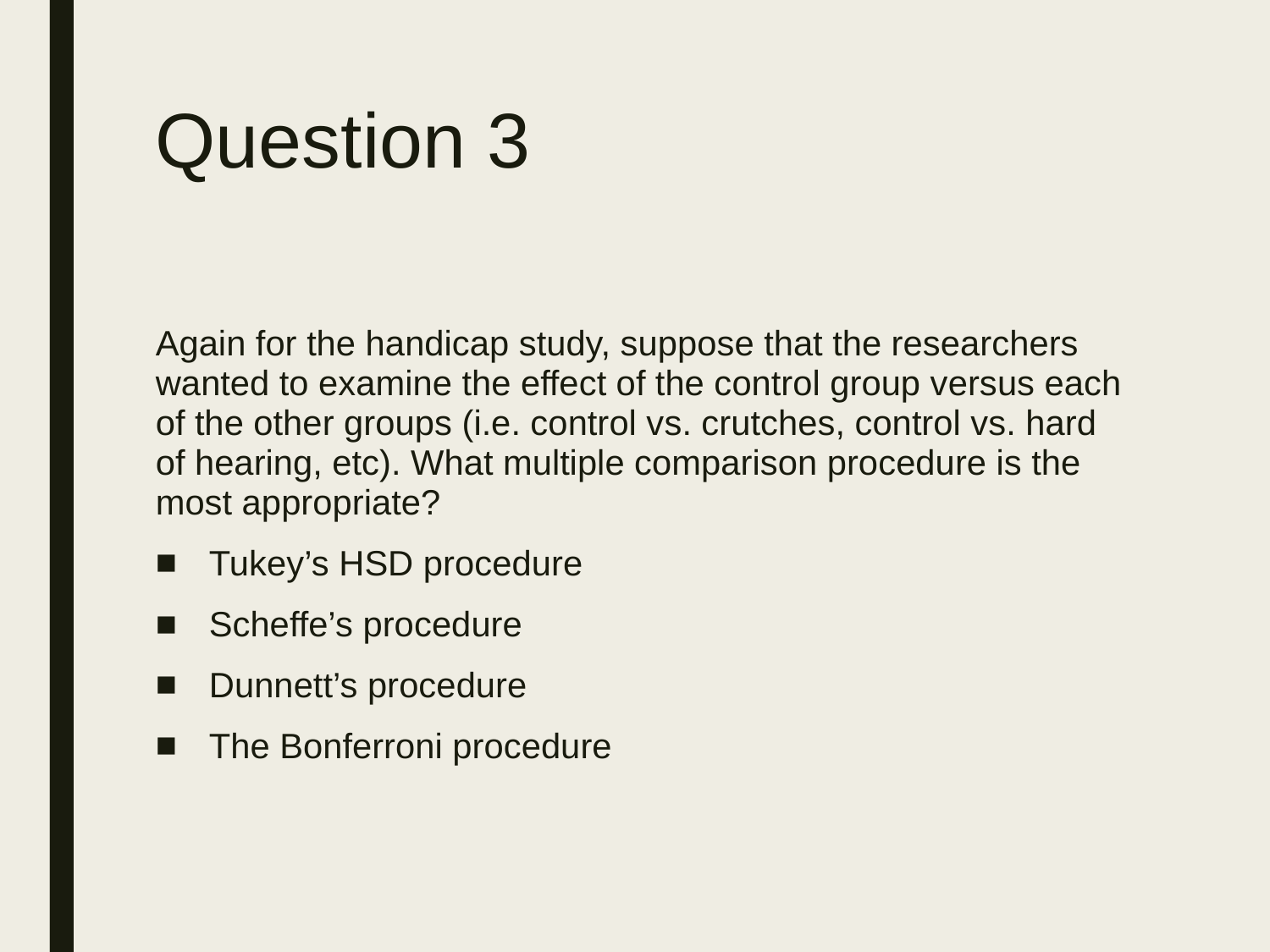

# Question 3
Again for the handicap study, suppose that the researchers wanted to examine the effect of the control group versus each of the other groups (i.e. control vs. crutches, control vs. hard of hearing, etc). What multiple comparison procedure is the most appropriate?
Tukey’s HSD procedure
Scheffe’s procedure
Dunnett’s procedure
The Bonferroni procedure